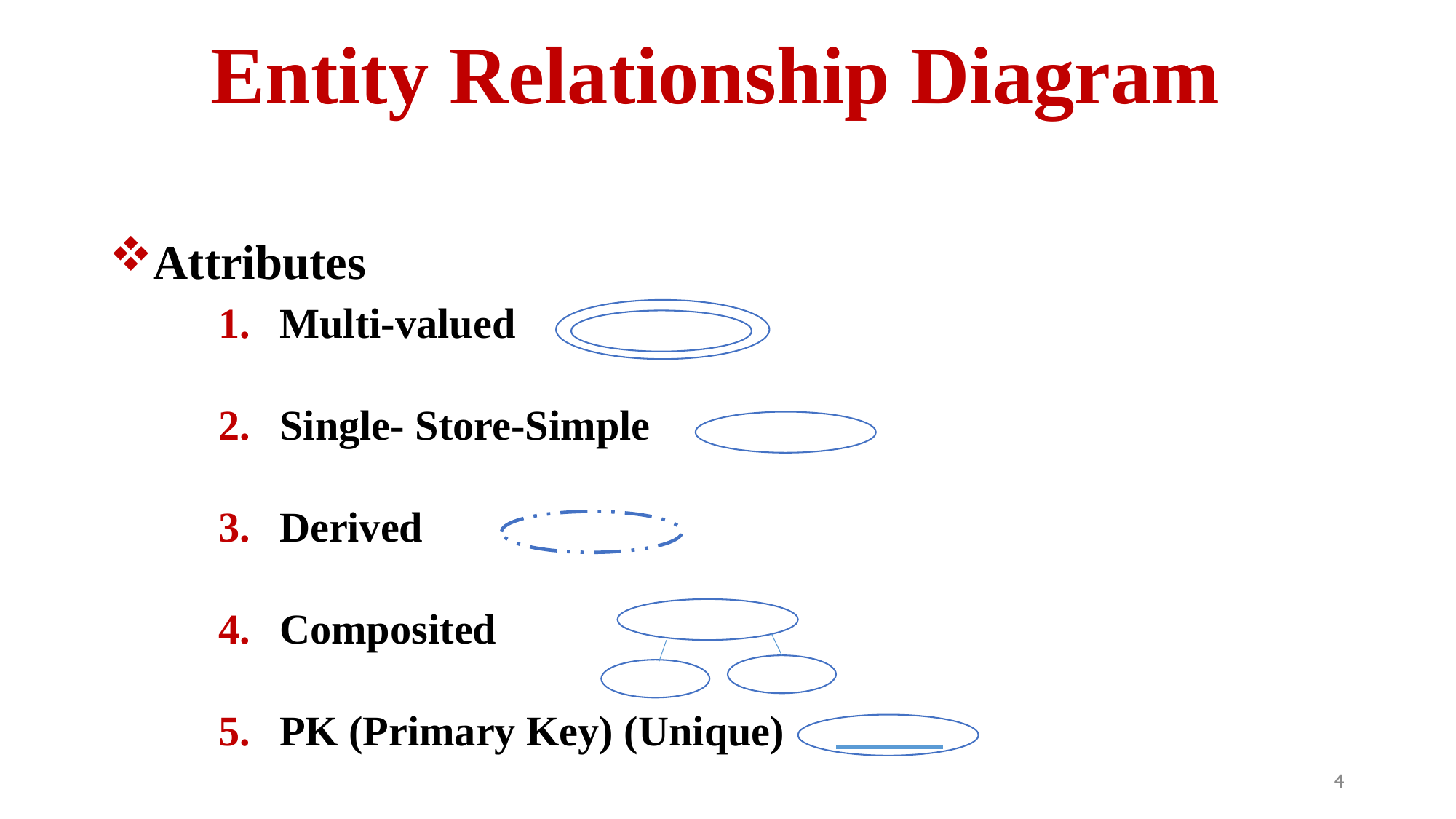

Entity Relationship Diagram

Attributes

Multi-valued

Single- Store-Simple

Derived

Composited

PK (Primary Key) (Unique)

4